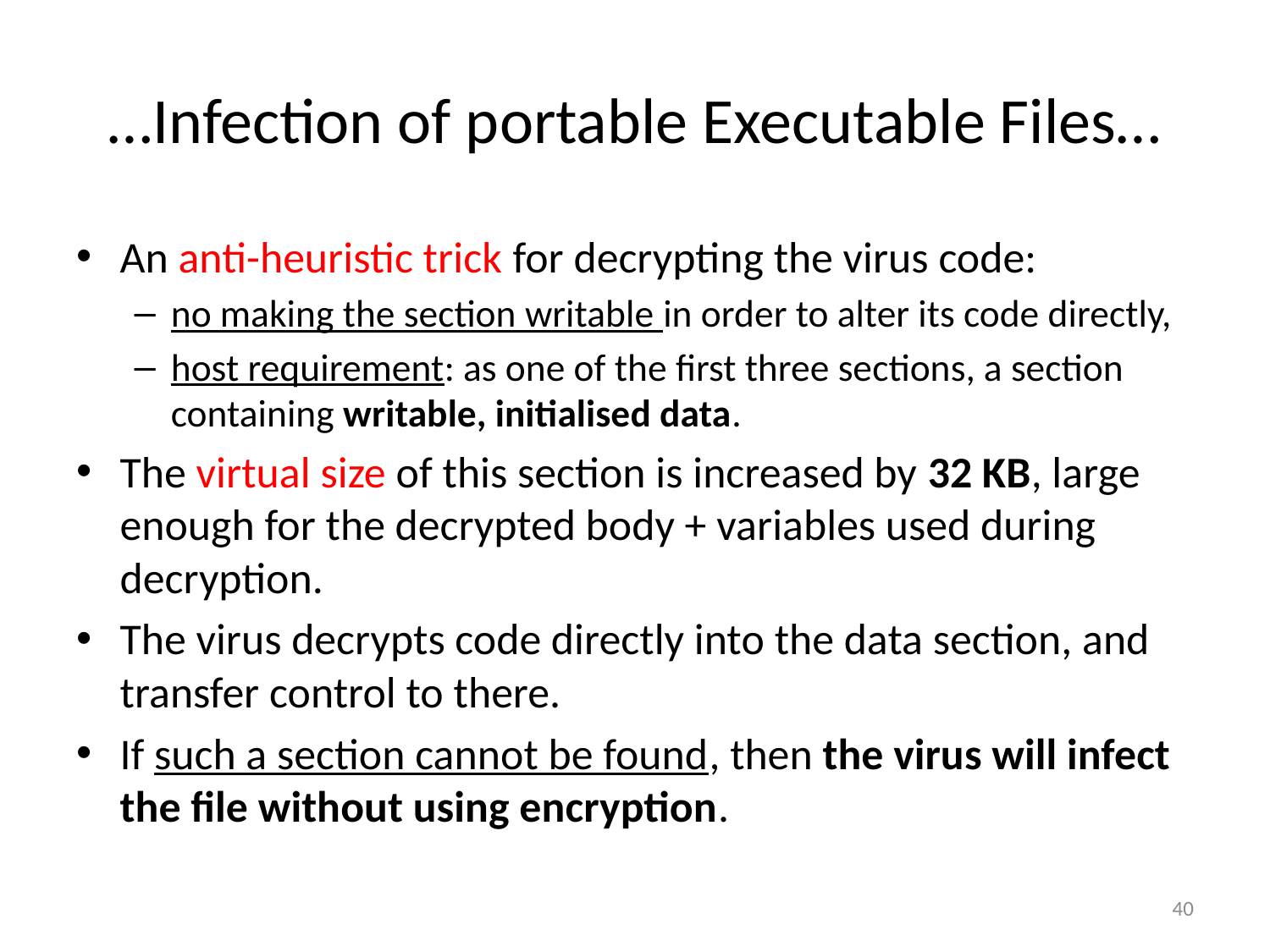

# …Infection of portable Executable Files…
An anti-heuristic trick for decrypting the virus code:
no making the section writable in order to alter its code directly,
host requirement: as one of the first three sections, a section containing writable, initialised data.
The virtual size of this section is increased by 32 KB, large enough for the decrypted body + variables used during decryption.
The virus decrypts code directly into the data section, and transfer control to there.
If such a section cannot be found, then the virus will infect the file without using encryption.
40